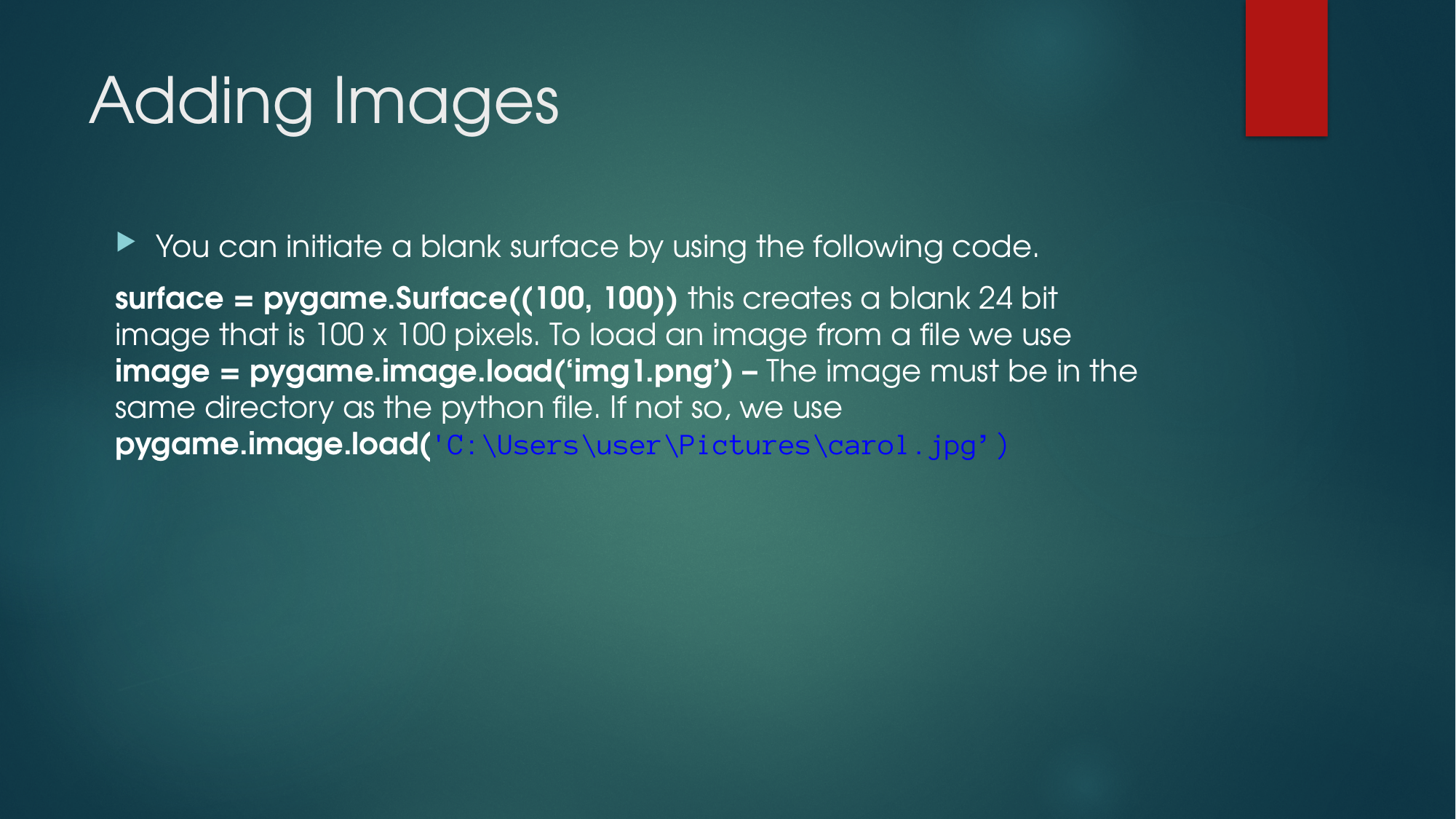

# Adding Images
You can initiate a blank surface by using the following code.
surface = pygame.Surface((100, 100)) this creates a blank 24 bit image that is 100 x 100 pixels. To load an image from a file we use image = pygame.image.load(‘img1.png’) – The image must be in the same directory as the python file. If not so, we use pygame.image.load('C:\Users\user\Pictures\carol.jpg’)